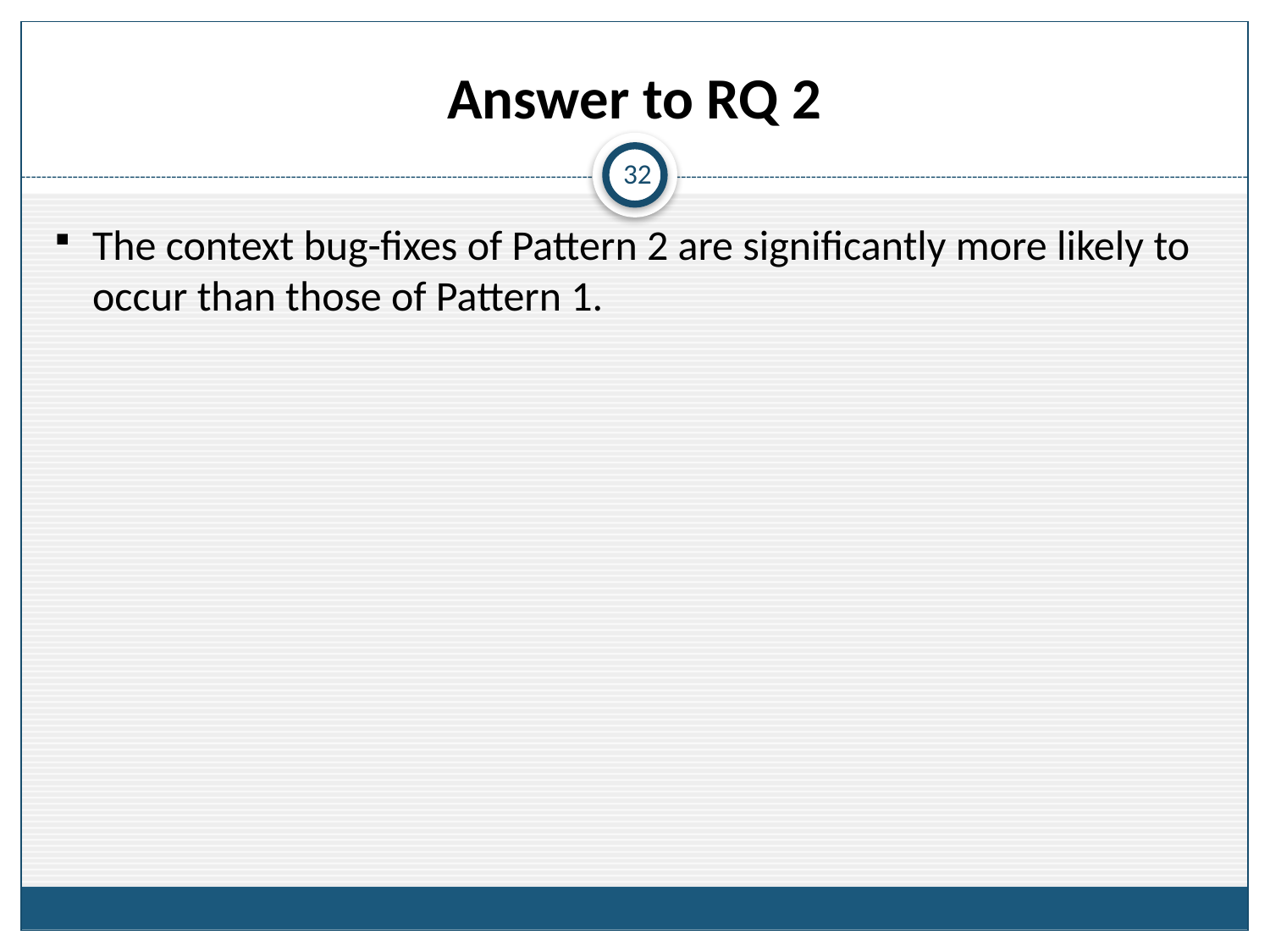

# Answer to RQ 2
32
The context bug-fixes of Pattern 2 are significantly more likely to occur than those of Pattern 1.